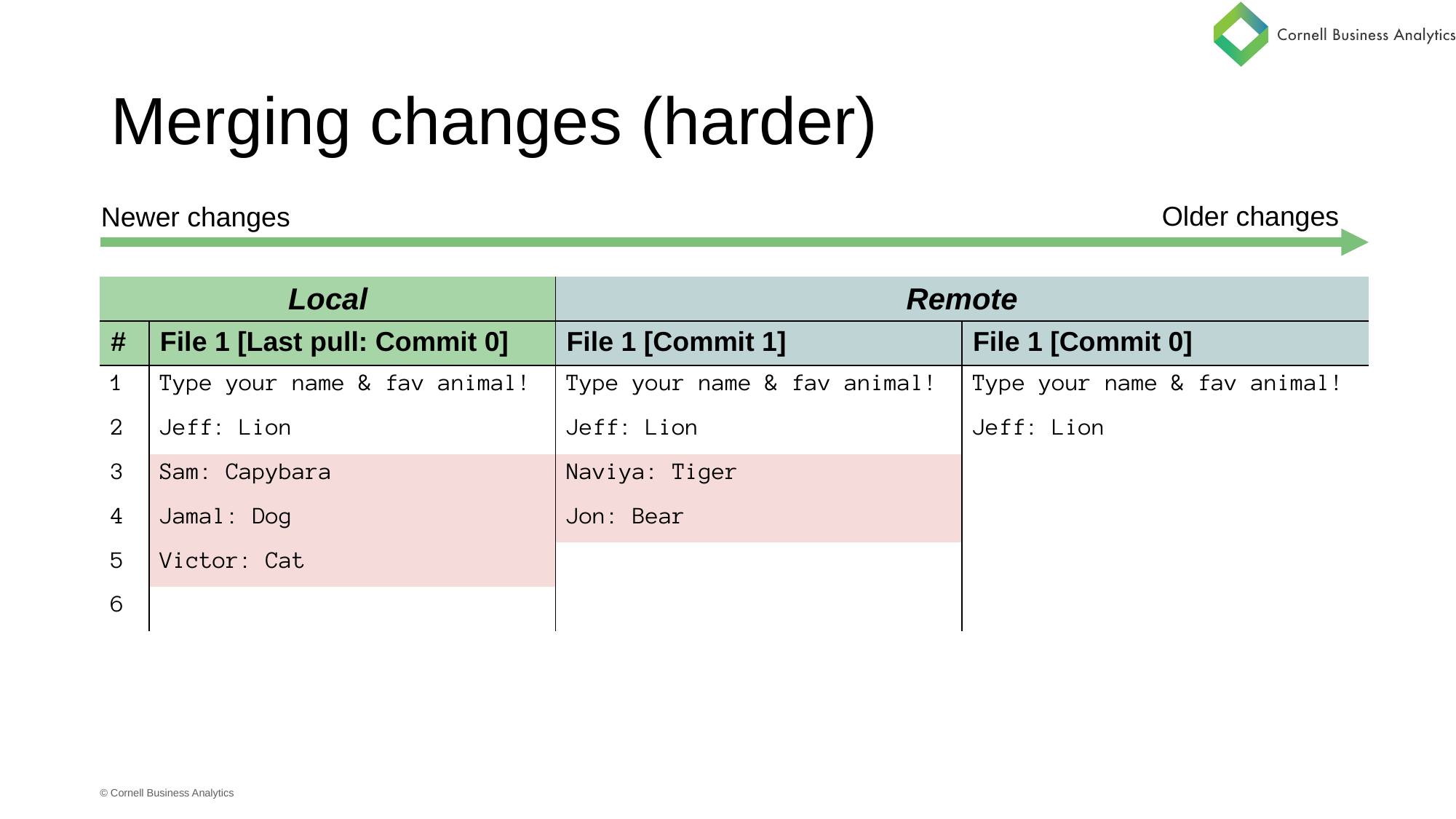

# Merging changes (harder)
Older changes
Newer changes
| Local |  | Remote |  |
| --- | --- | --- | --- |
| # | File 1 [Last pull: Commit 0] | File 1 [Commit 1] | File 1 [Commit 0] |
| 1 | Type your name & fav animal! | Type your name & fav animal! | Type your name & fav animal! |
| 2 | Jeff: Lion | Jeff: Lion | Jeff: Lion |
| 3 | Sam: Capybara | Naviya: Tiger |  |
| 4 | Jamal: Dog | Jon: Bear |  |
| 5 | Victor: Cat |  |  |
| 6 |  |  |  |